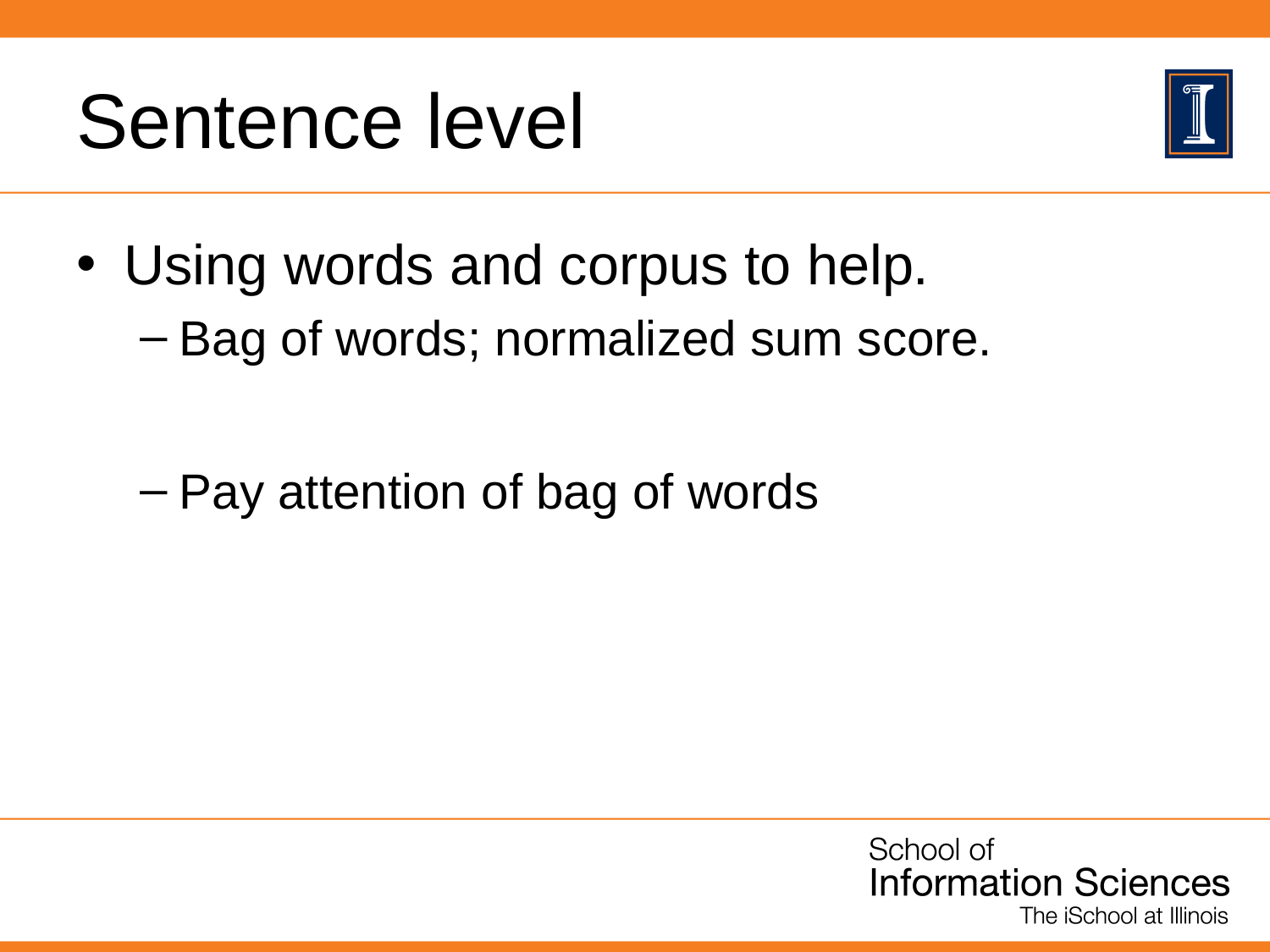

# Sentence level
Using words and corpus to help.
Bag of words; normalized sum score.

Pay attention of bag of words